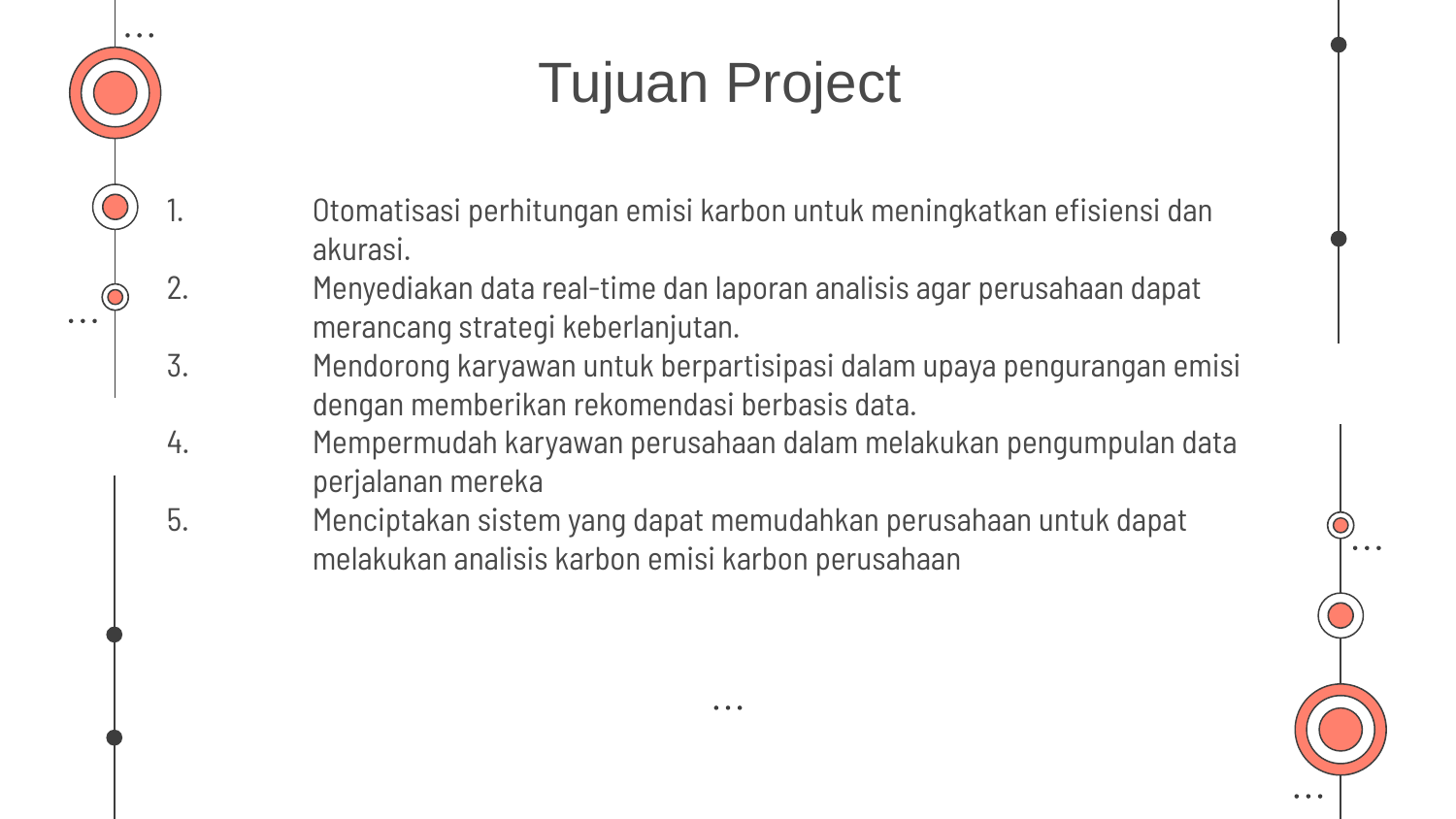

# Tujuan Project
1.	Otomatisasi perhitungan emisi karbon untuk meningkatkan efisiensi dan 	akurasi.
2.	Menyediakan data real-time dan laporan analisis agar perusahaan dapat 	merancang strategi keberlanjutan.
3.	Mendorong karyawan untuk berpartisipasi dalam upaya pengurangan emisi 	dengan memberikan rekomendasi berbasis data.
4.	Mempermudah karyawan perusahaan dalam melakukan pengumpulan data 	perjalanan mereka
5.	Menciptakan sistem yang dapat memudahkan perusahaan untuk dapat 	melakukan analisis karbon emisi karbon perusahaan